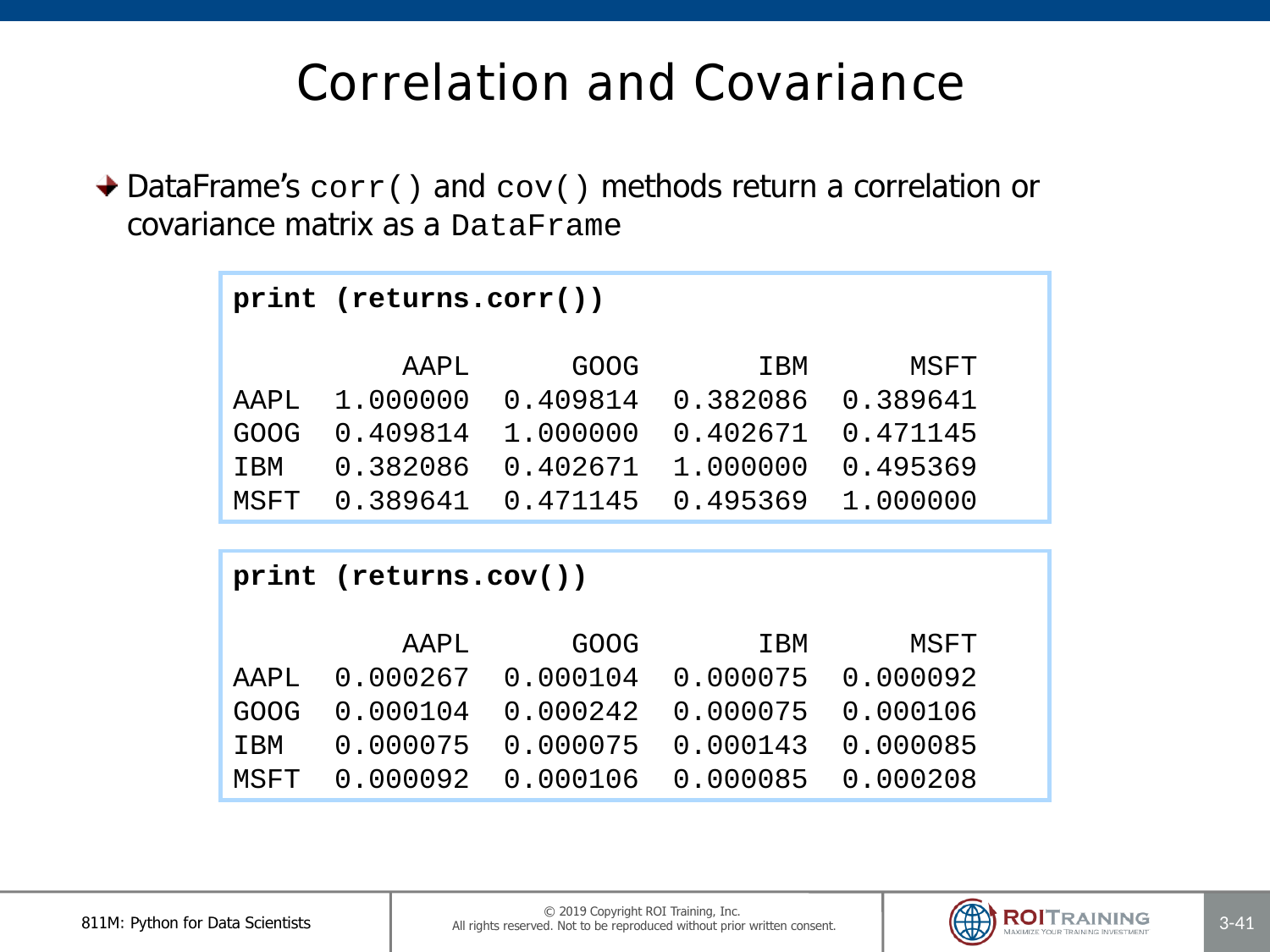

# Correlation and Covariance
DataFrame’s corr() and cov() methods return a correlation or covariance matrix as a DataFrame
print (returns.corr())

          AAPL      GOOG       IBM      MSFT
AAPL  1.000000  0.409814  0.382086  0.389641
GOOG  0.409814  1.000000  0.402671  0.471145
IBM   0.382086  0.402671  1.000000  0.495369
MSFT  0.389641  0.471145  0.495369  1.000000
print (returns.cov())

          AAPL      GOOG       IBM      MSFT
AAPL  0.000267  0.000104  0.000075  0.000092
GOOG  0.000104  0.000242  0.000075  0.000106
IBM   0.000075  0.000075  0.000143  0.000085
MSFT  0.000092  0.000106  0.000085  0.000208